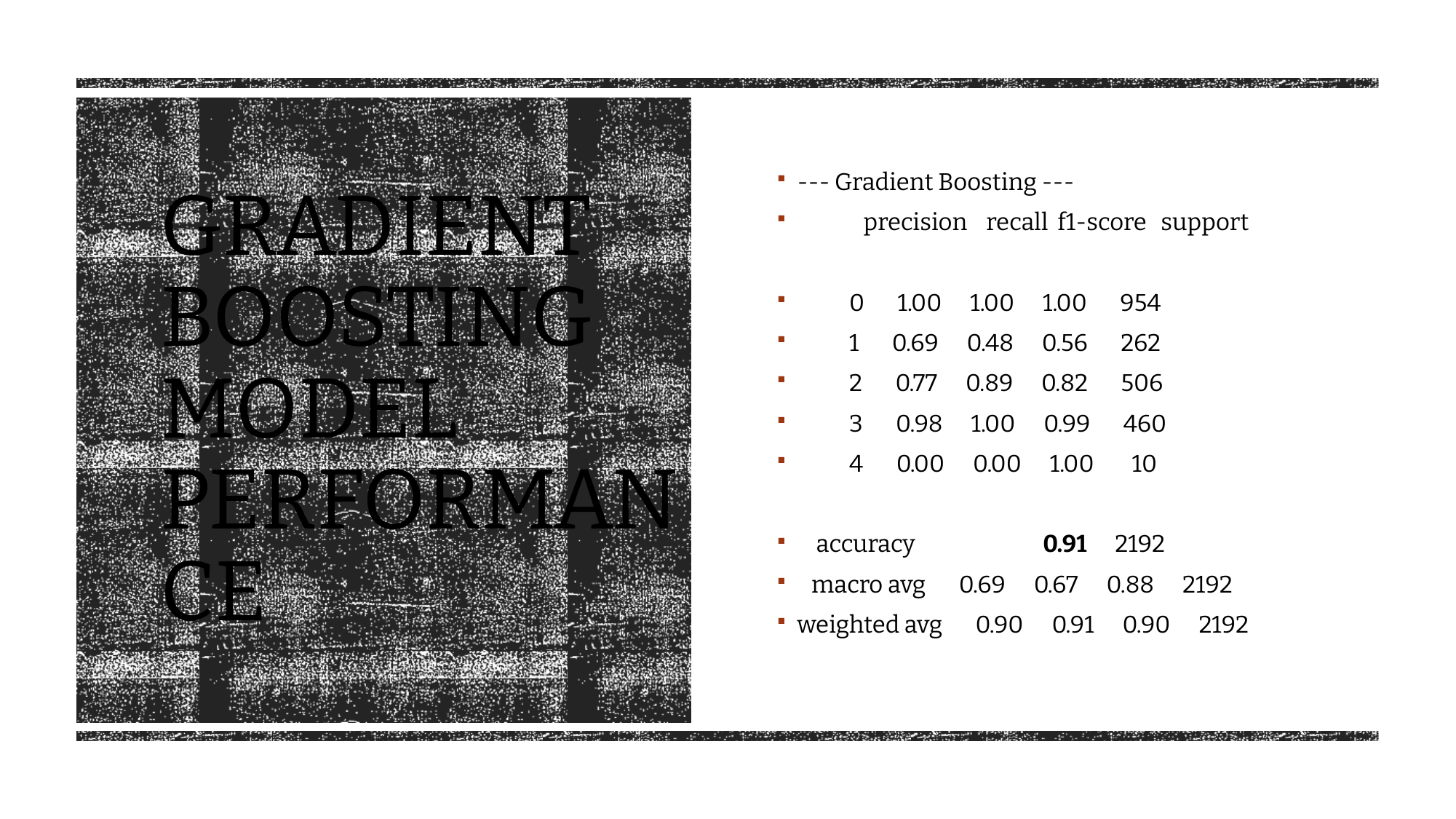

--- Gradient Boosting ---
              precision    recall  f1-score   support

           0       1.00      1.00      1.00       954
           1       0.69      0.48      0.56       262
           2       0.77      0.89      0.82       506
           3       0.98      1.00      0.99       460
           4       0.00      0.00      1.00        10

    accuracy                           0.91      2192
   macro avg       0.69      0.67      0.88      2192
weighted avg       0.90      0.91      0.90      2192
# Gradient boosting Model performance